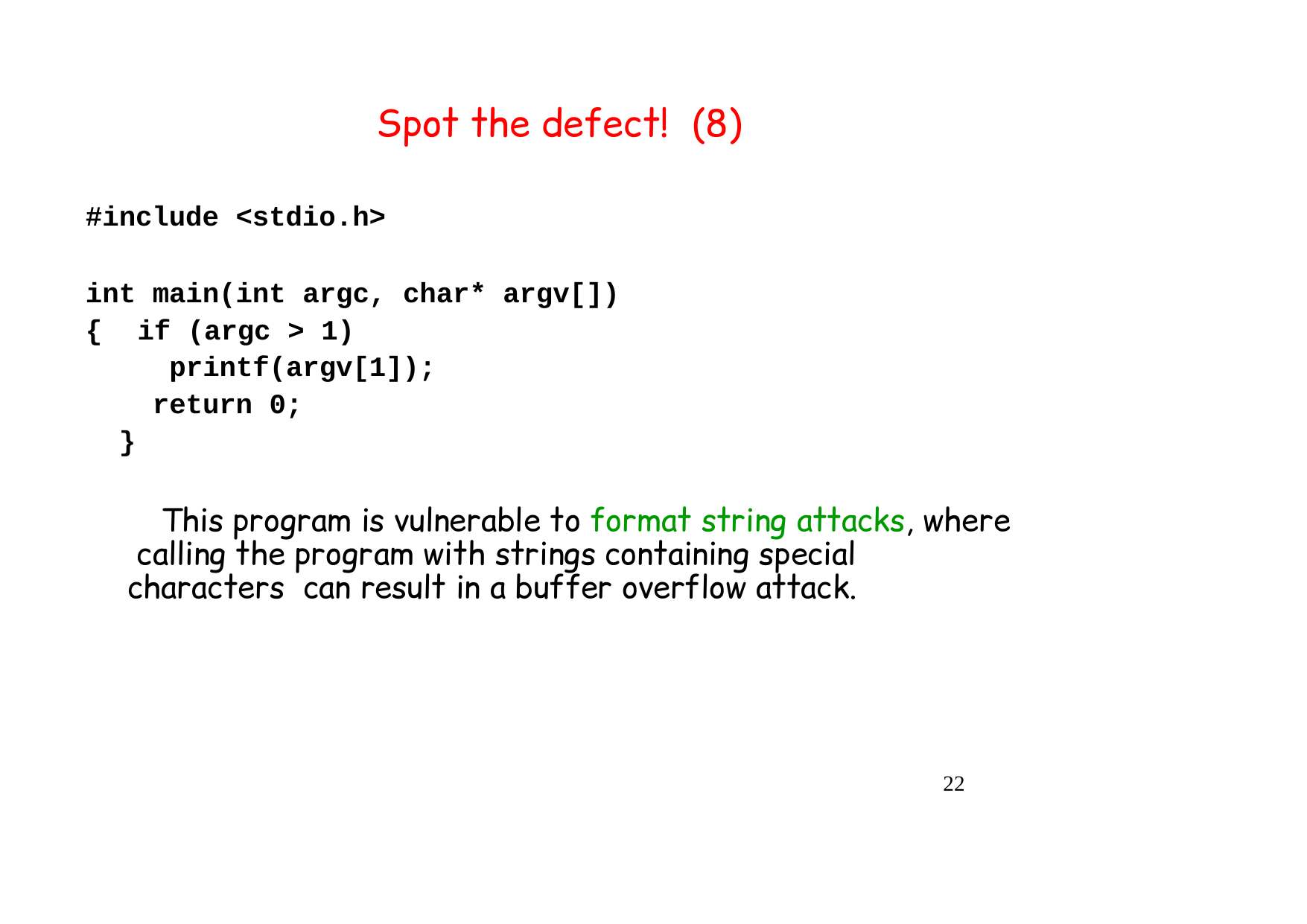

# Spot the defect!	(8)
#include <stdio.h>

int main(int argc, char* argv[])
{	if (argc > 1)
printf(argv[1]);  return 0;
}

This program is vulnerable to format string attacks, where  calling the program with strings containing special characters  can result in a buffer overflow attack.
22
Security in Software Applications 22/23